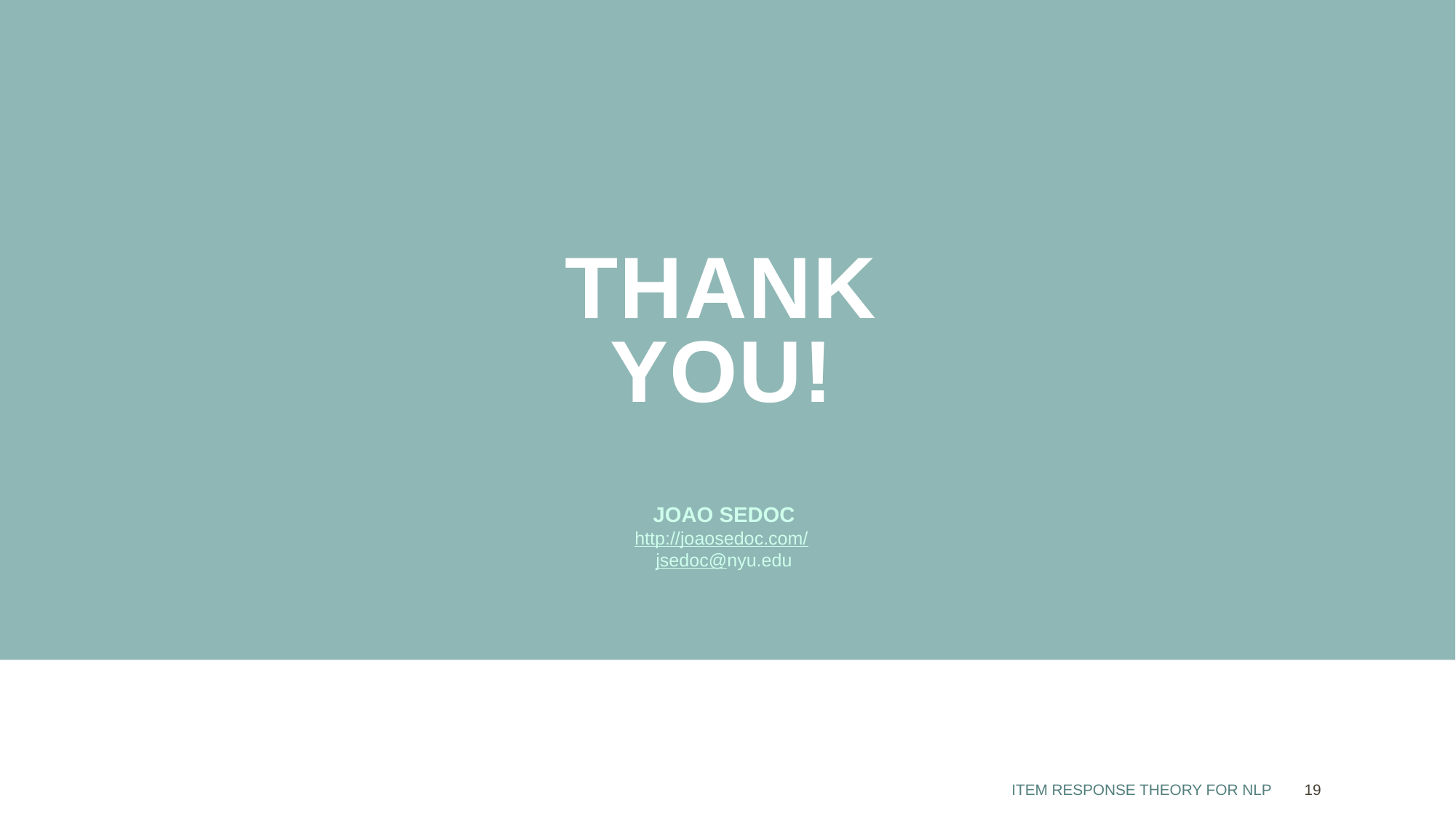

# THANK YOU!
JOAO SEDOC
http://joaosedoc.com/
jsedoc@nyu.edu
Item Response Theory for NLP
19